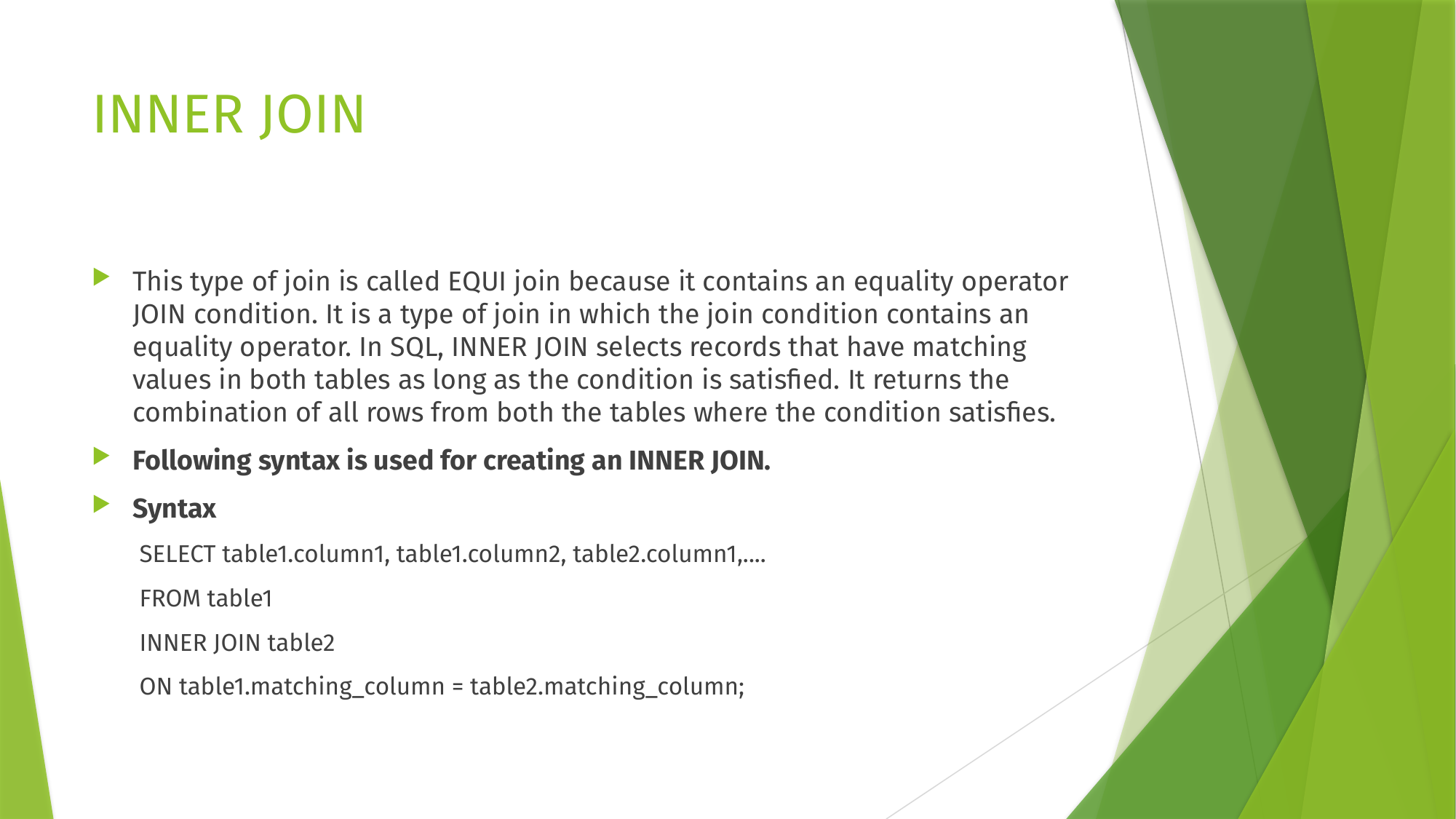

# INNER JOIN
This type of join is called EQUI join because it contains an equality operator JOIN condition. It is a type of join in which the join condition contains an equality operator. In SQL, INNER JOIN selects records that have matching values in both tables as long as the condition is satisfied. It returns the combination of all rows from both the tables where the condition satisfies.
Following syntax is used for creating an INNER JOIN.
Syntax
SELECT table1.column1, table1.column2, table2.column1,....
FROM table1
INNER JOIN table2
ON table1.matching_column = table2.matching_column;